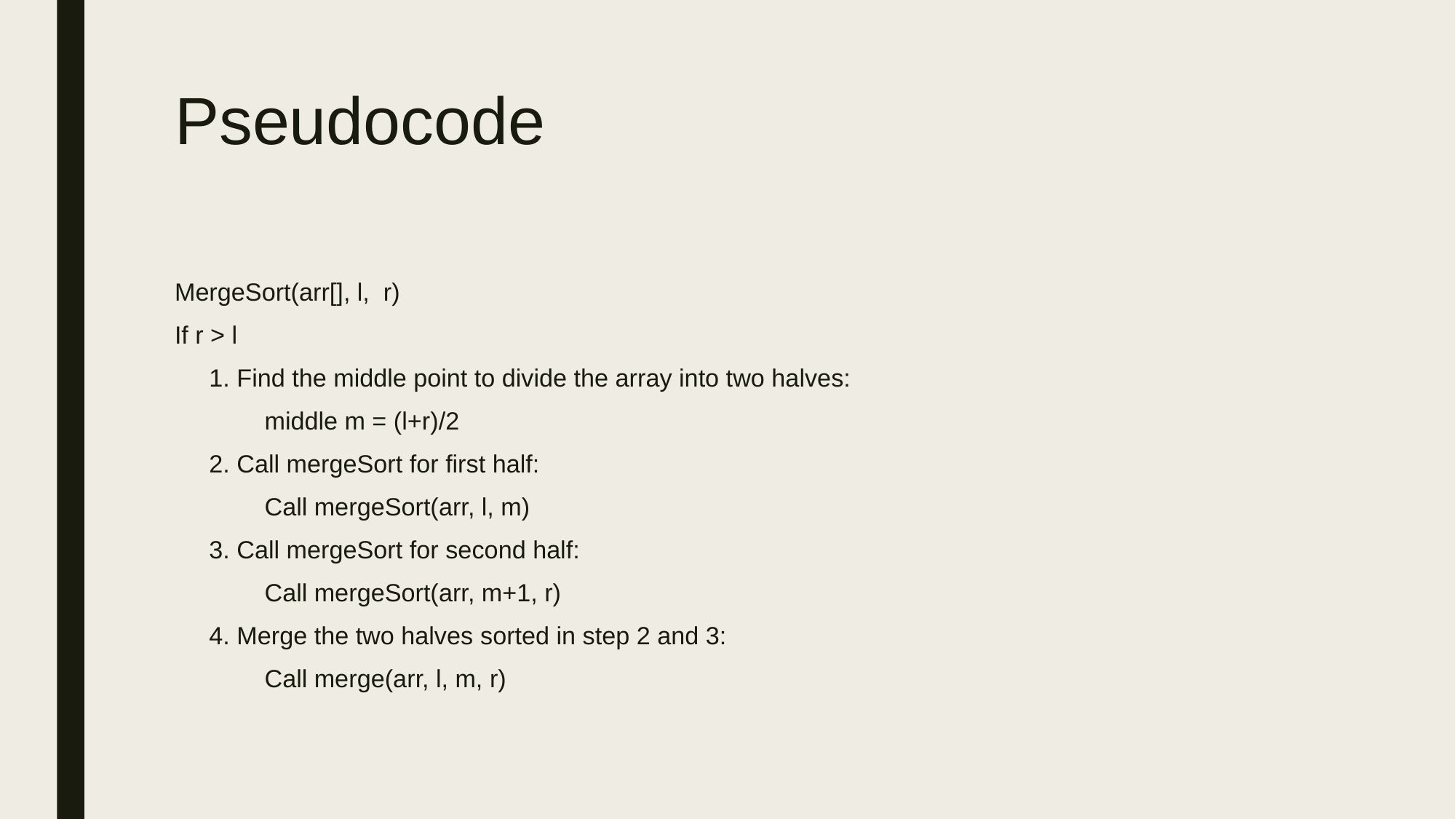

# Pseudocode
MergeSort(arr[], l,  r)
If r > l
     1. Find the middle point to divide the array into two halves:
             middle m = (l+r)/2
     2. Call mergeSort for first half:
             Call mergeSort(arr, l, m)
     3. Call mergeSort for second half:
             Call mergeSort(arr, m+1, r)
     4. Merge the two halves sorted in step 2 and 3:
             Call merge(arr, l, m, r)